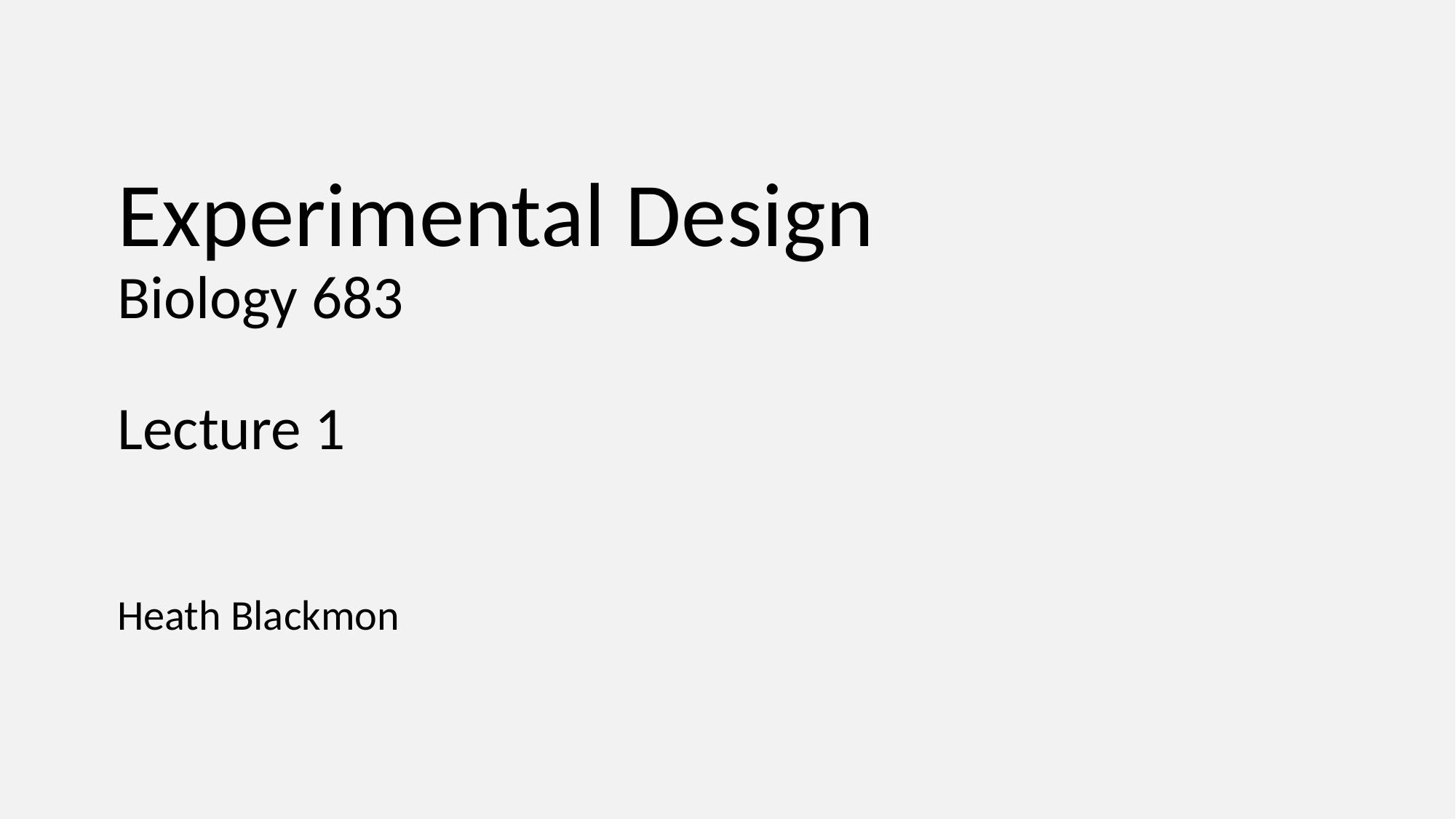

# Experimental Design Biology 683 Lecture 1 Heath Blackmon